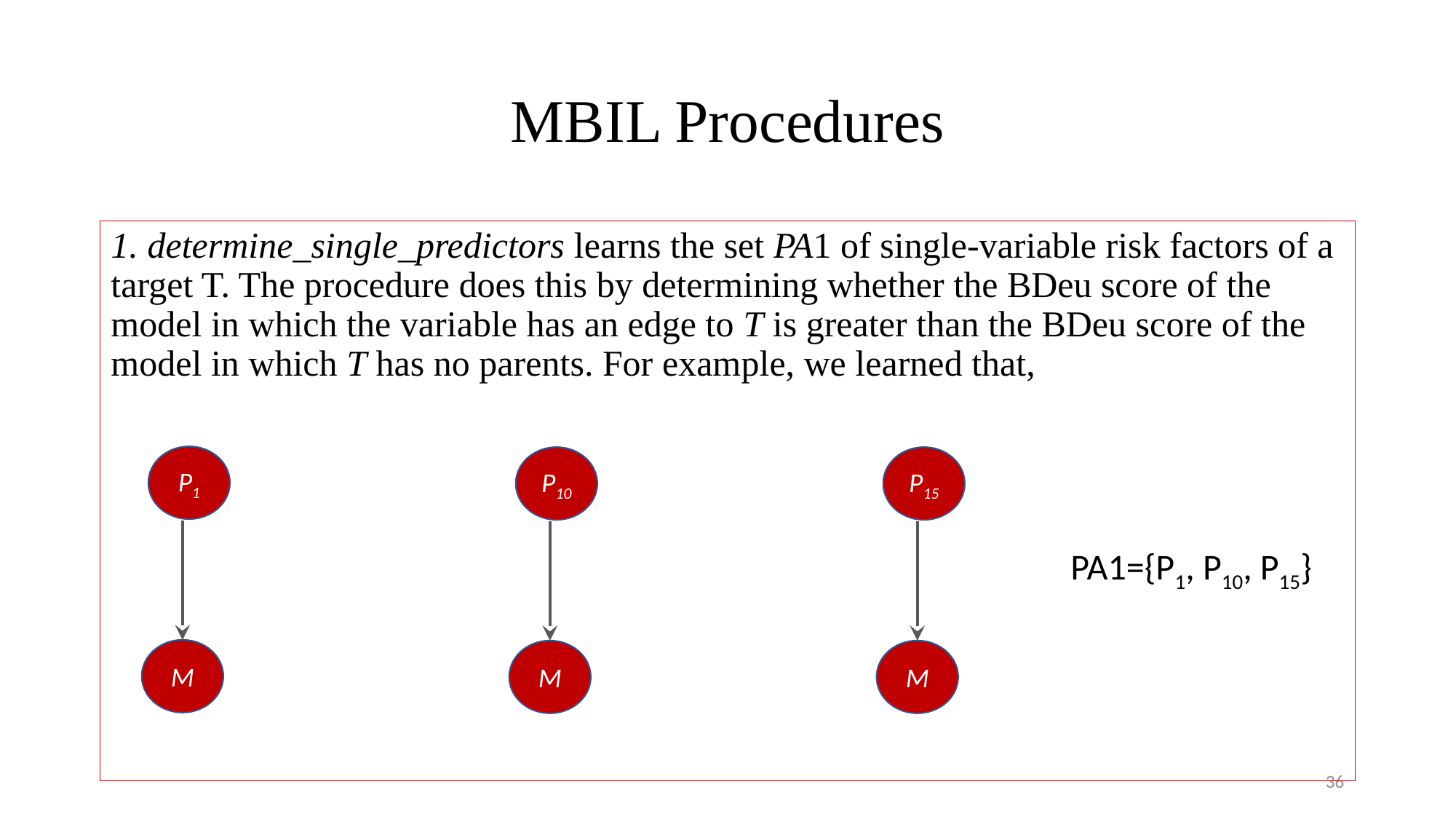

# MBIL Procedures
1. determine_single_predictors learns the set PA1 of single-variable risk factors of a target T. The procedure does this by determining whether the BDeu score of the model in which the variable has an edge to T is greater than the BDeu score of the model in which T has no parents. For example, we learned that,

P1
M
P10
M
P15
M
PA1={P1, P10, P15}
36